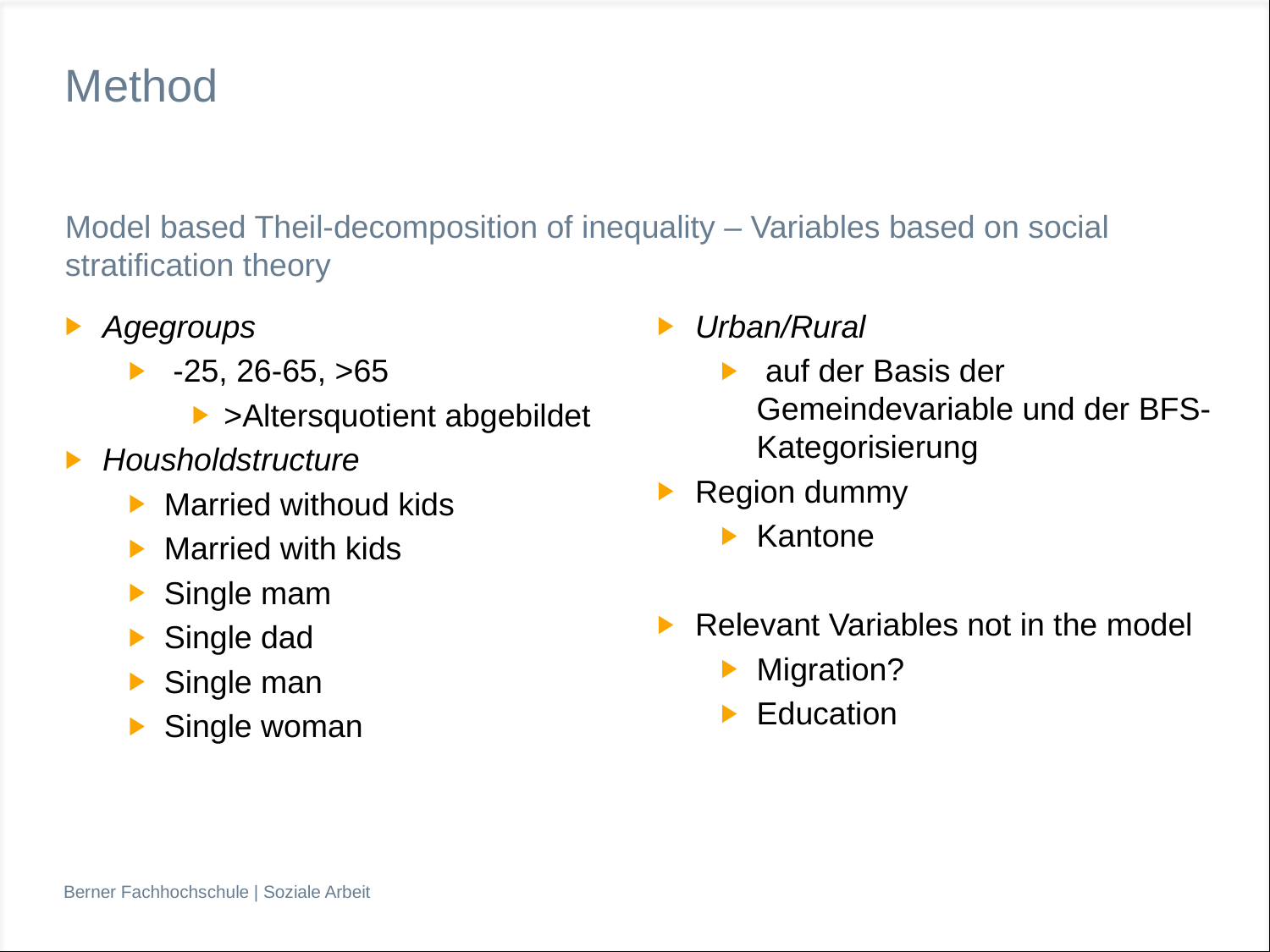

# Method
Model based Theil-decomposition of inequality – Variables based on social stratification theory
Agegroups
 -25, 26-65, >65
>Altersquotient abgebildet
Housholdstructure
Married withoud kids
Married with kids
Single mam
Single dad
Single man
Single woman

Urban/Rural
 auf der Basis der Gemeindevariable und der BFS-Kategorisierung
Region dummy
Kantone

Relevant Variables not in the model
Migration?
Education